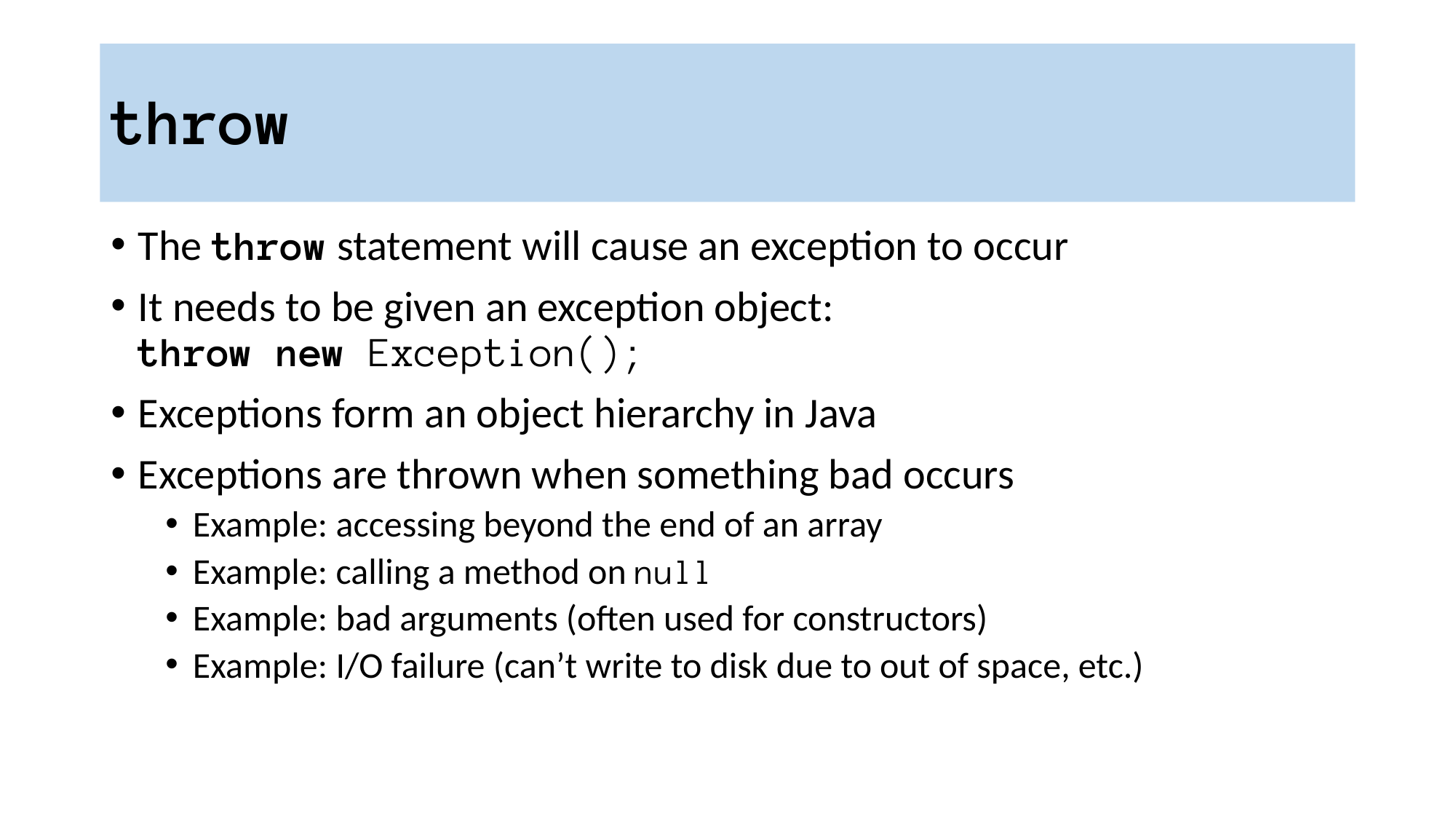

# throw
The throw statement will cause an exception to occur
It needs to be given an exception object:
throw new Exception();
Exceptions form an object hierarchy in Java
Exceptions are thrown when something bad occurs
Example: accessing beyond the end of an array
Example: calling a method on null
Example: bad arguments (often used for constructors)
Example: I/O failure (can’t write to disk due to out of space, etc.)